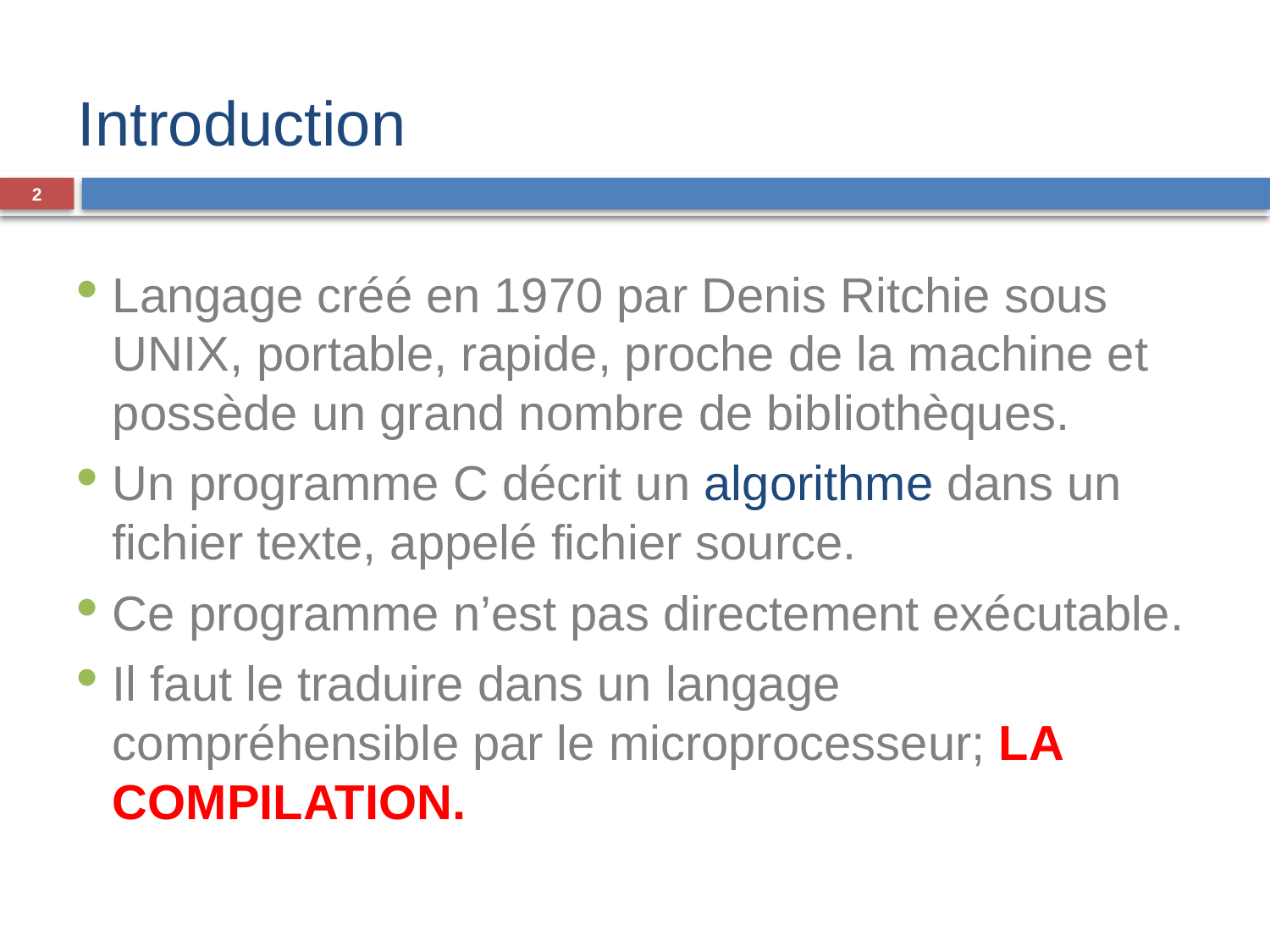

# Introduction
2

Langage créé en 1970 par Denis Ritchie sous UNIX, portable, rapide, proche de la machine et possède un grand nombre de bibliothèques.
Un programme C décrit un algorithme dans un fichier texte, appelé fichier source.
Ce programme n’est pas directement exécutable.
Il faut le traduire dans un langage compréhensible par le microprocesseur; LA COMPILATION.